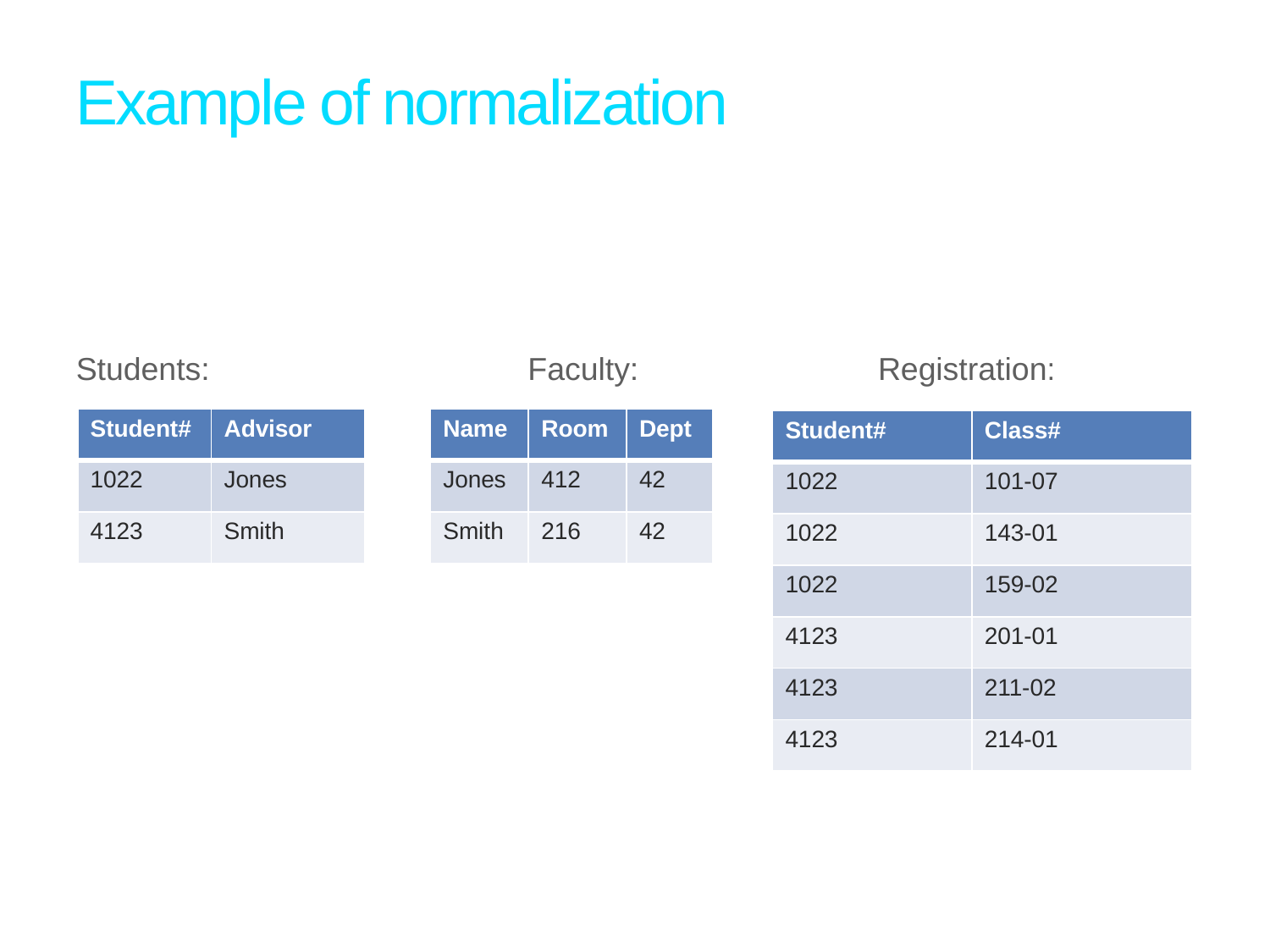

# Example of normalization
Third Normal Form: eliminate data not dependent on the key

Students:		        Faculty:                           Registration:
| Student# | Advisor |
| --- | --- |
| 1022 | Jones |
| 4123 | Smith |
| Name | Room | Dept |
| --- | --- | --- |
| Jones | 412 | 42 |
| Smith | 216 | 42 |
| Student# | Class# |
| --- | --- |
| 1022 | 101-07 |
| 1022 | 143-01 |
| 1022 | 159-02 |
| 4123 | 201-01 |
| 4123 | 211-02 |
| 4123 | 214-01 |